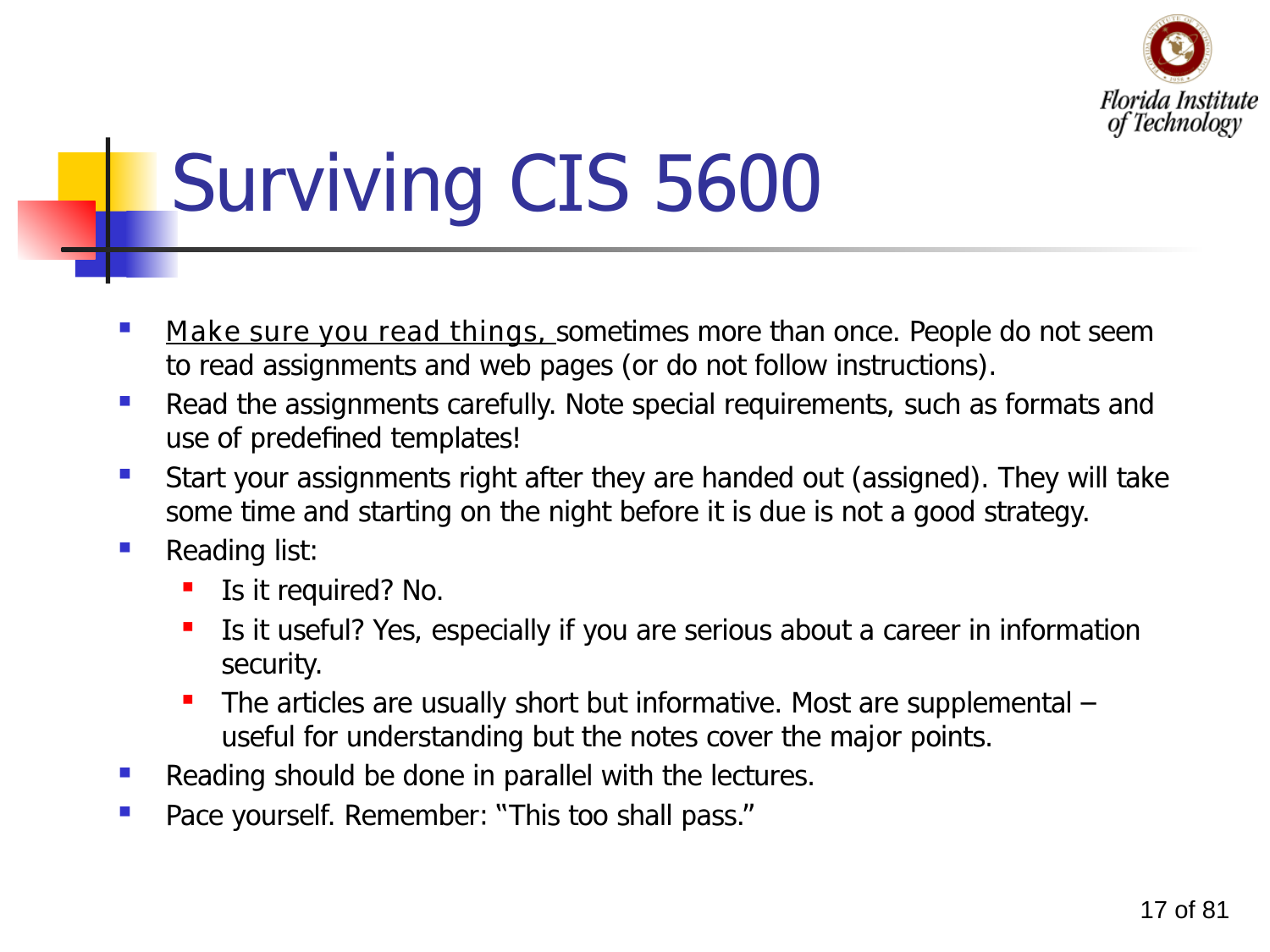

# Surviving CIS 5600
Make sure you read things, sometimes more than once. People do not seem to read assignments and web pages (or do not follow instructions).
Read the assignments carefully. Note special requirements, such as formats and use of predefined templates!
Start your assignments right after they are handed out (assigned). They will take some time and starting on the night before it is due is not a good strategy.
Reading list:
Is it required? No.
Is it useful? Yes, especially if you are serious about a career in information security.
The articles are usually short but informative. Most are supplemental – useful for understanding but the notes cover the major points.
Reading should be done in parallel with the lectures.
Pace yourself. Remember: “This too shall pass.”
17 of 81